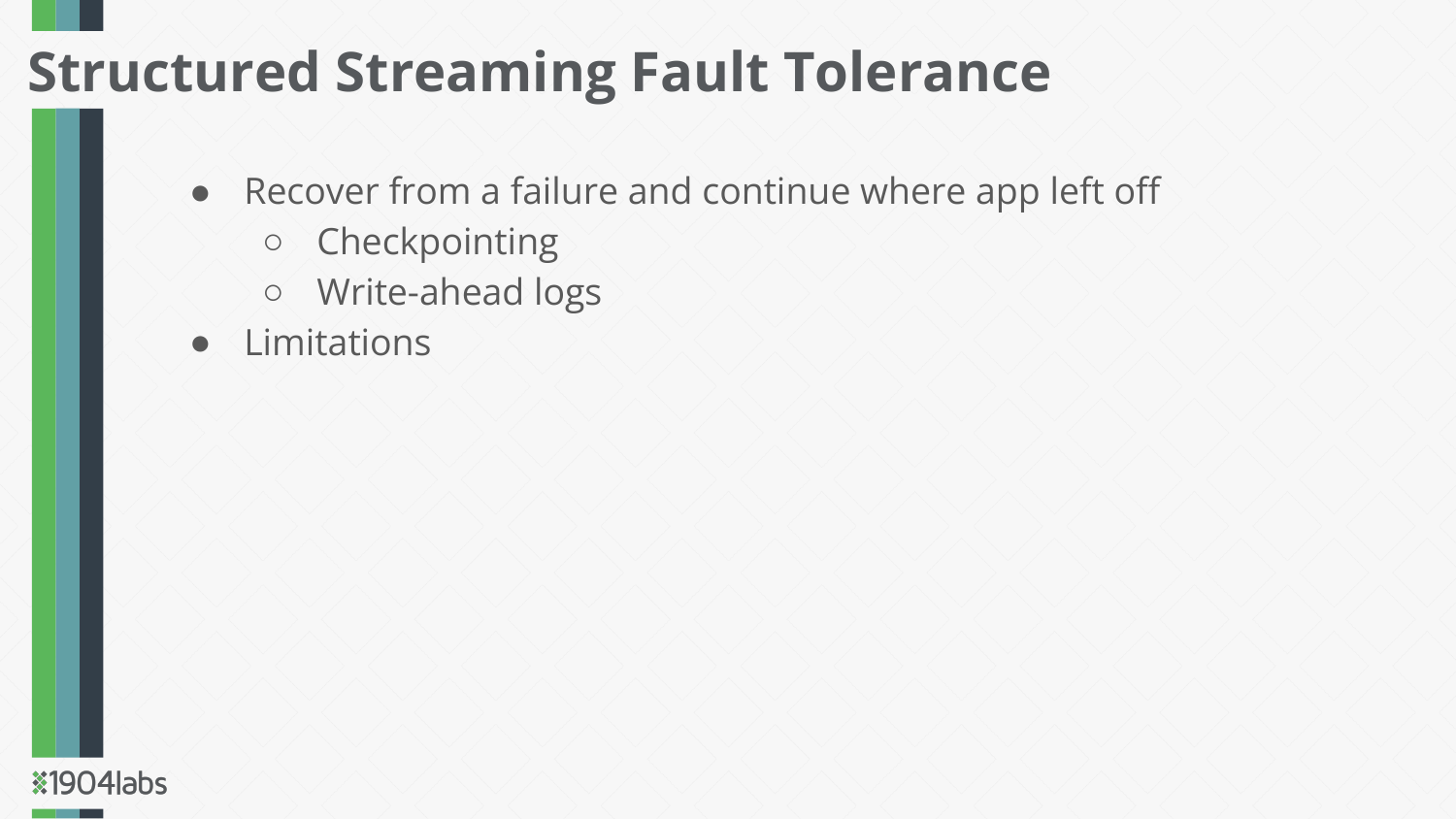

Structured Streaming Fault Tolerance
Recover from a failure and continue where app left off
Checkpointing
Write-ahead logs
Limitations